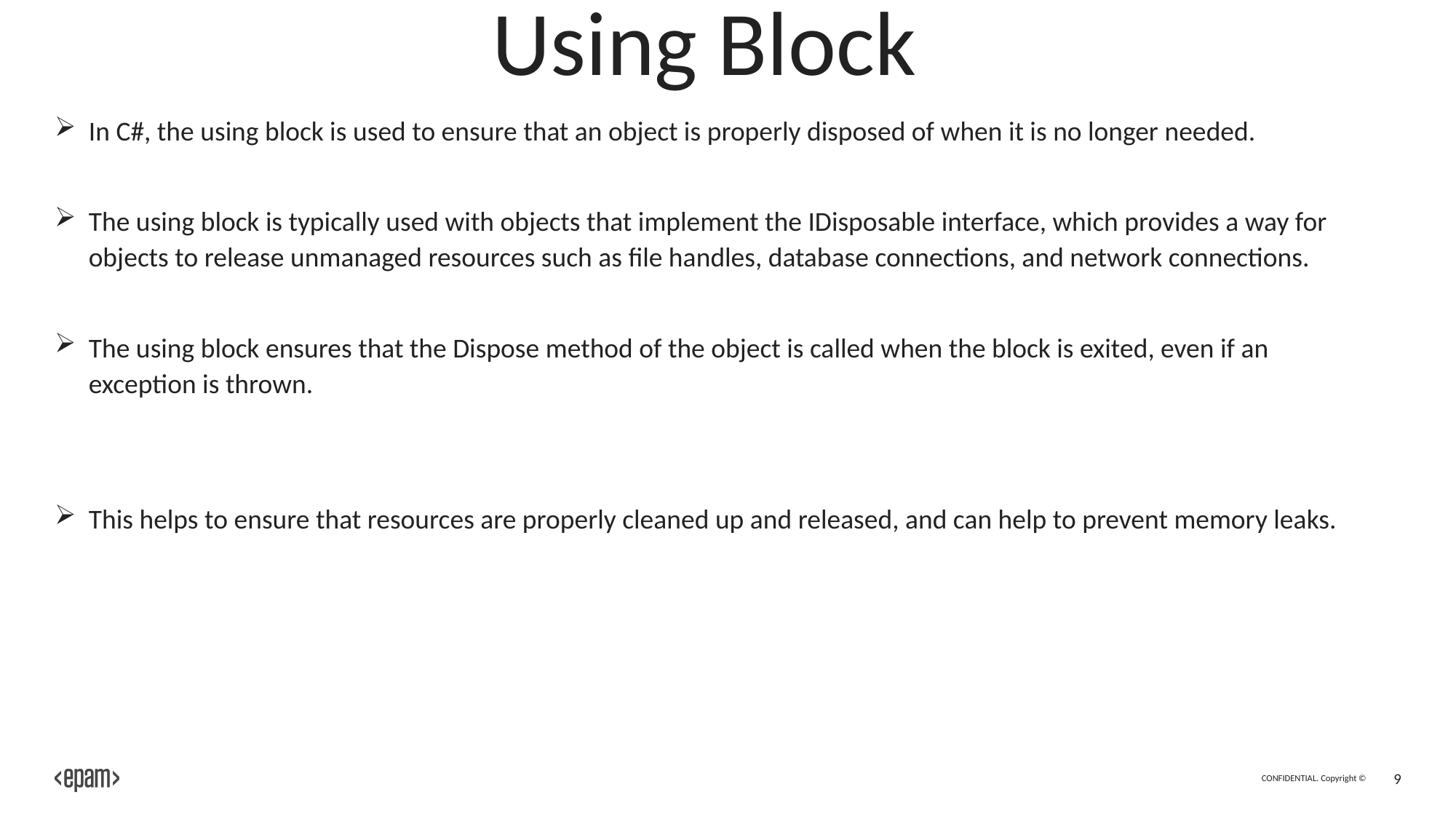

# Using Block
In C#, the using block is used to ensure that an object is properly disposed of when it is no longer needed.

The using block is typically used with objects that implement the IDisposable interface, which provides a way for objects to release unmanaged resources such as file handles, database connections, and network connections.

The using block ensures that the Dispose method of the object is called when the block is exited, even if an exception is thrown.

This helps to ensure that resources are properly cleaned up and released, and can help to prevent memory leaks.